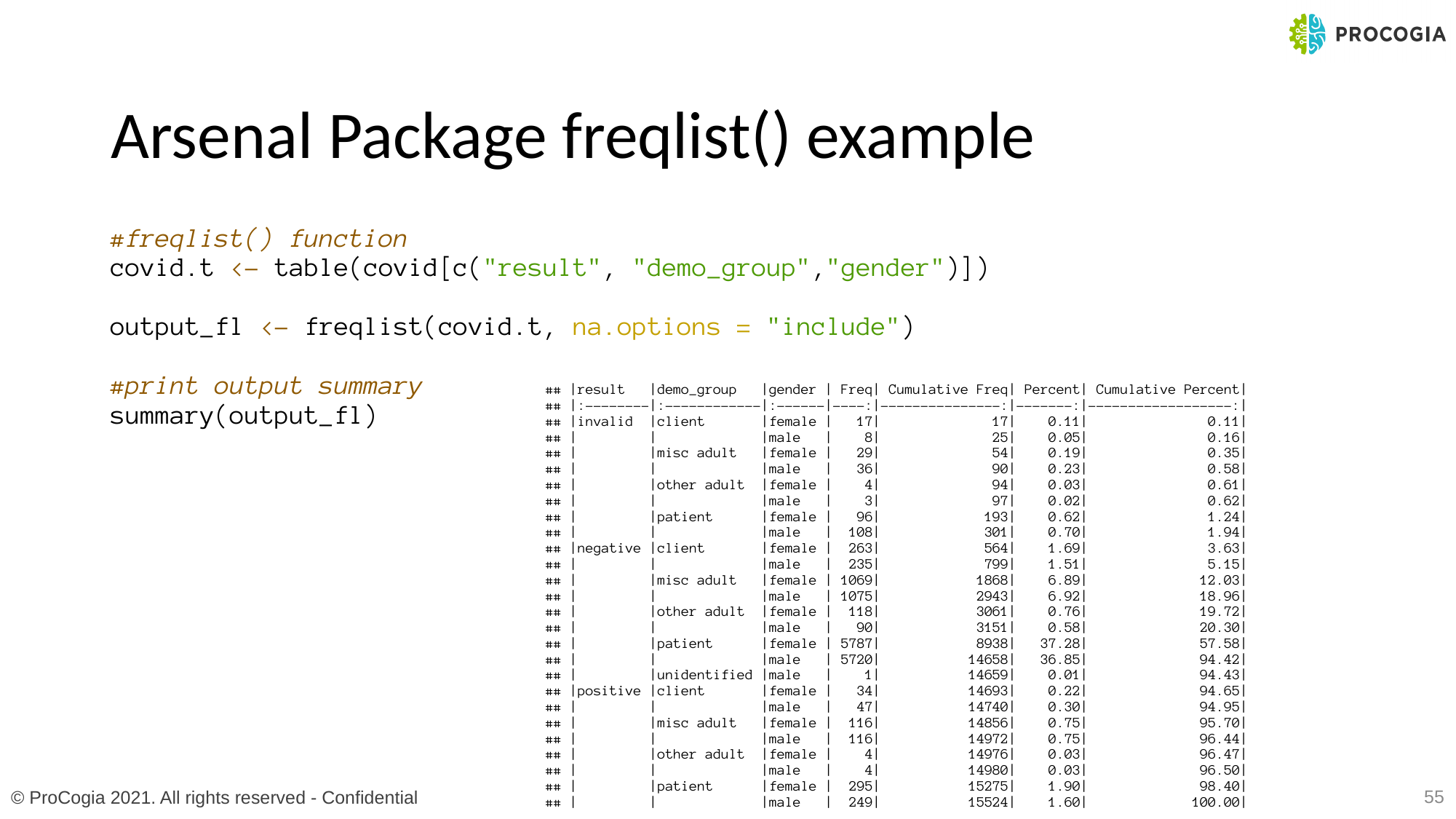

# Arsenal Package freqlist() example
#freqlist() function
covid.t <- table(covid[c("result", "demo_group","gender")])
output_fl <- freqlist(covid.t, na.options = "include")
#print output summary
summary(output_fl)
## |result   |demo_group   |gender | Freq| Cumulative Freq| Percent| Cumulative Percent| ## |:--------|:------------|:------|----:|---------------:|-------:|------------------:| ## |invalid  |client       |female |   17|              17|    0.11|               0.11| ## |         |             |male   |    8|              25|    0.05|               0.16| ## |         |misc adult   |female |   29|              54|    0.19|               0.35| ## |         |             |male   |   36|              90|    0.23|               0.58| ## |         |other adult  |female |    4|              94|    0.03|               0.61| ## |         |             |male   |    3|              97|    0.02|               0.62| ## |         |patient      |female |   96|             193|    0.62|               1.24| ## |         |             |male   |  108|             301|    0.70|               1.94| ## |negative |client       |female |  263|             564|    1.69|               3.63| ## |         |             |male   |  235|             799|    1.51|               5.15| ## |         |misc adult   |female | 1069|            1868|    6.89|              12.03| ## |         |             |male   | 1075|            2943|    6.92|              18.96| ## |         |other adult  |female |  118|            3061|    0.76|              19.72| ## |         |             |male   |   90|            3151|    0.58|              20.30| ## |         |patient      |female | 5787|            8938|   37.28|              57.58| ## |         |             |male   | 5720|           14658|   36.85|              94.42| ## |         |unidentified |male   |    1|           14659|    0.01|              94.43| ## |positive |client       |female |   34|           14693|    0.22|              94.65| ## |         |             |male   |   47|           14740|    0.30|              94.95| ## |         |misc adult   |female |  116|           14856|    0.75|              95.70| ## |         |             |male   |  116|           14972|    0.75|              96.44| ## |         |other adult  |female |    4|           14976|    0.03|              96.47| ## |         |             |male   |    4|           14980|    0.03|              96.50| ## |         |patient      |female |  295|           15275|    1.90|              98.40| ## |         |             |male   |  249|           15524|    1.60|             100.00|
55